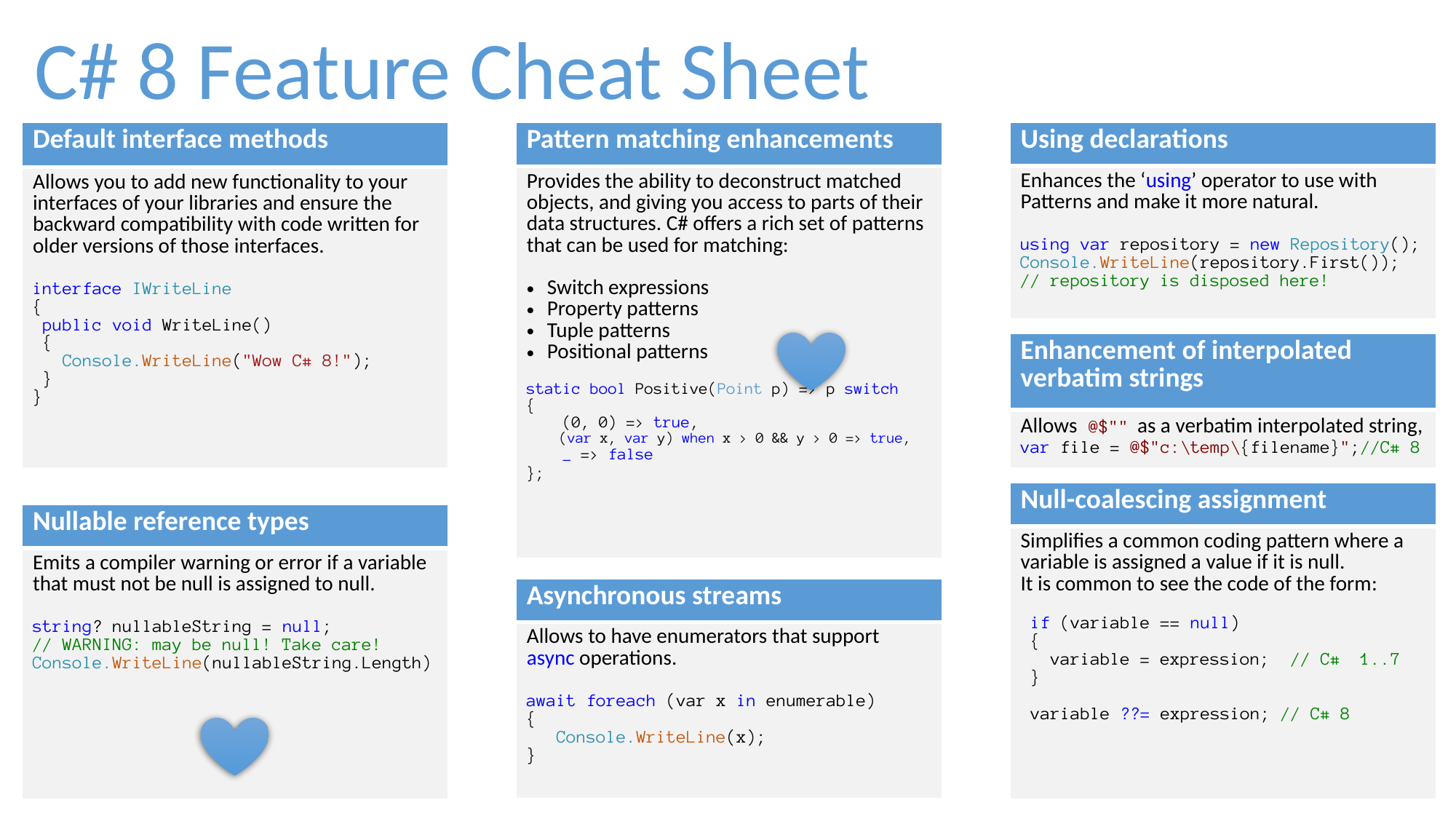

C# 8 Feature Cheat Sheet
| Pattern matching enhancements |
| --- |
| Provides the ability to deconstruct matched objects, and giving you access to parts of their data structures. C# offers a rich set of patterns that can be used for matching: Switch expressions Property patterns Tuple patterns Positional patterns static bool Positive(Point p) => p switch { (0, 0) => true, (var x, var y) when x > 0 && y > 0 => true, \_ => false }; |
| Using declarations |
| --- |
| Enhances the ‘using’ operator to use with Patterns and make it more natural. using var repository = new Repository(); Console.WriteLine(repository.First()); // repository is disposed here! |
| Default interface methods |
| --- |
| Allows you to add new functionality to your interfaces of your libraries and ensure the backward compatibility with code written for older versions of those interfaces.   interface IWriteLine { public void WriteLine() { Console.WriteLine("Wow C# 8!"); } } |

| Enhancement of interpolated verbatim strings |
| --- |
| Allows @$"" as a verbatim interpolated string, var file = @$"c:\temp\{filename}";//C# 8 |
| Null-coalescing assignment |
| --- |
| Simplifies a common coding pattern where a variable is assigned a value if it is null. It is common to see the code of the form: if (variable == null) { variable = expression; // C# 1..7 } variable ??= expression; // C# 8 |
| Nullable reference types |
| --- |
| Emits a compiler warning or error if a variable that must not be null is assigned to null. string? nullableString = null; // WARNING: may be null! Take care! Console.WriteLine(nullableString.Length) |
| Asynchronous streams |
| --- |
| Allows to have enumerators that support async operations. await foreach (var x in enumerable) { Console.WriteLine(x); } |